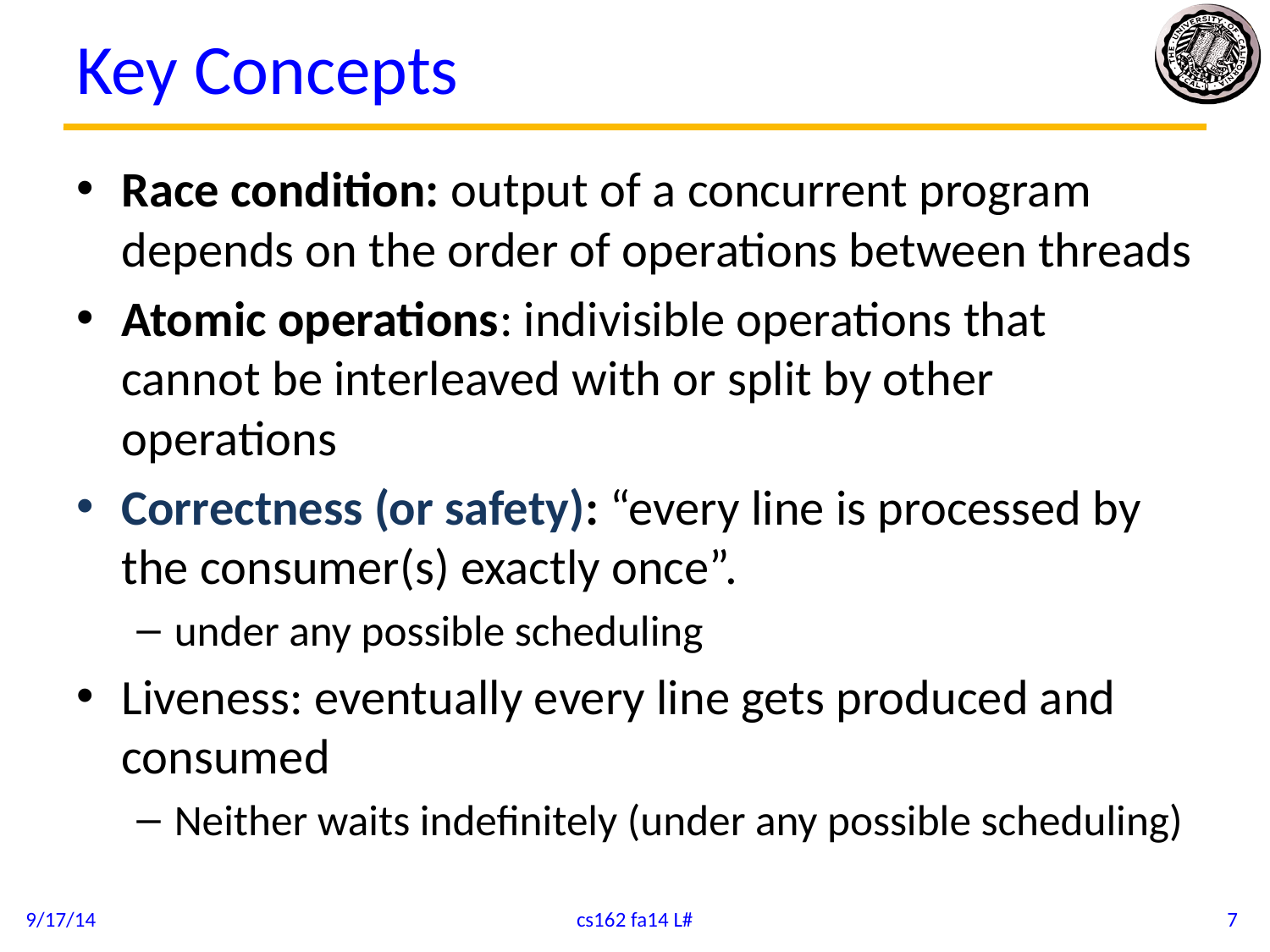

# Key Concepts
Race condition: output of a concurrent program depends on the order of operations between threads
Atomic operations: indivisible operations that cannot be interleaved with or split by other operations
Correctness (or safety): “every line is processed by the consumer(s) exactly once”.
under any possible scheduling
Liveness: eventually every line gets produced and consumed
Neither waits indefinitely (under any possible scheduling)

9/17/14
cs162 fa14 L#
7